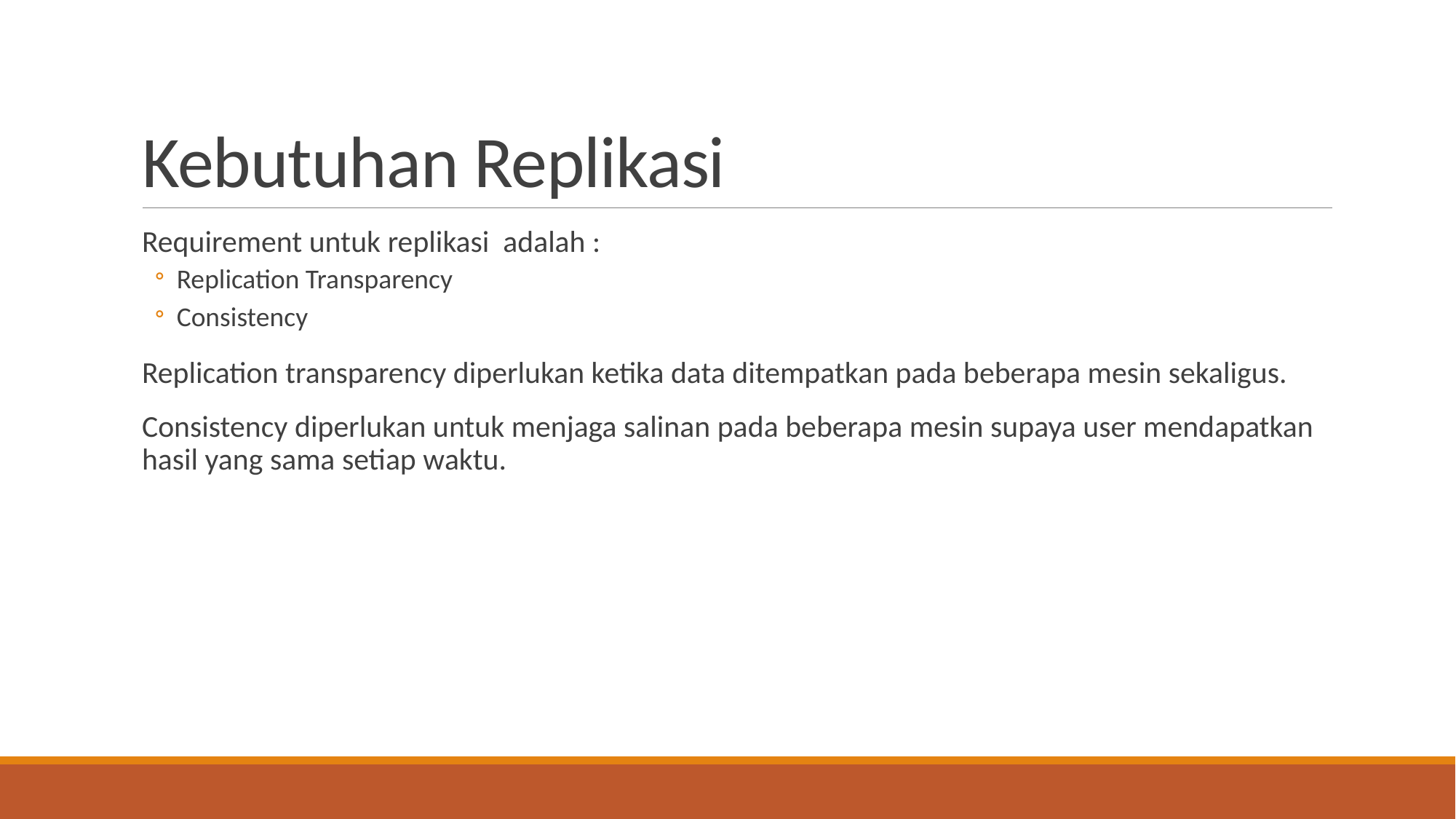

# Kebutuhan Replikasi
Requirement untuk replikasi  adalah :
Replication Transparency
Consistency
Replication transparency diperlukan ketika data ditempatkan pada beberapa mesin sekaligus.
Consistency diperlukan untuk menjaga salinan pada beberapa mesin supaya user mendapatkan hasil yang sama setiap waktu.